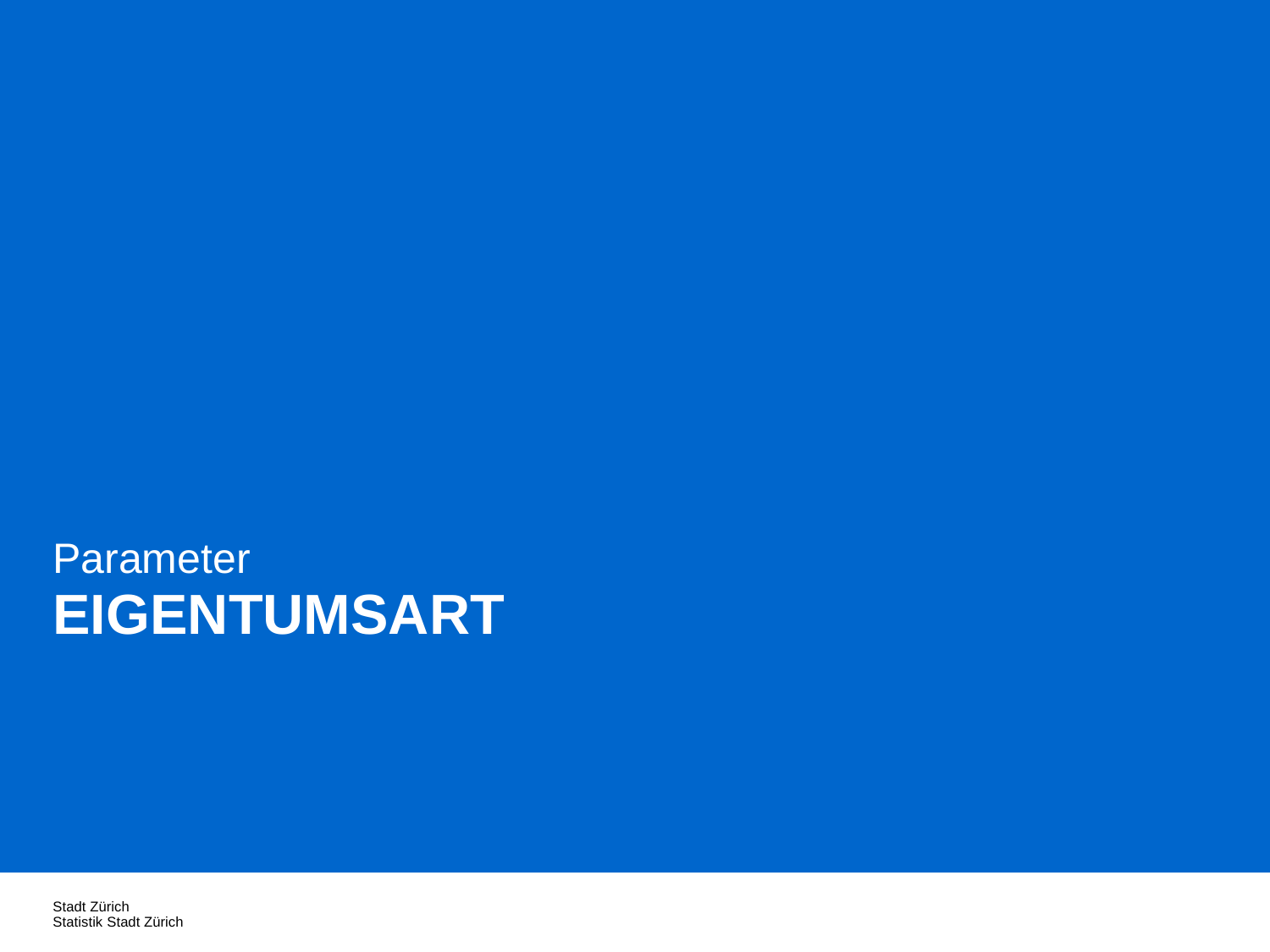

Parameter
EIGENTUMSART

Stadt Zürich
Statistik Stadt Zürich